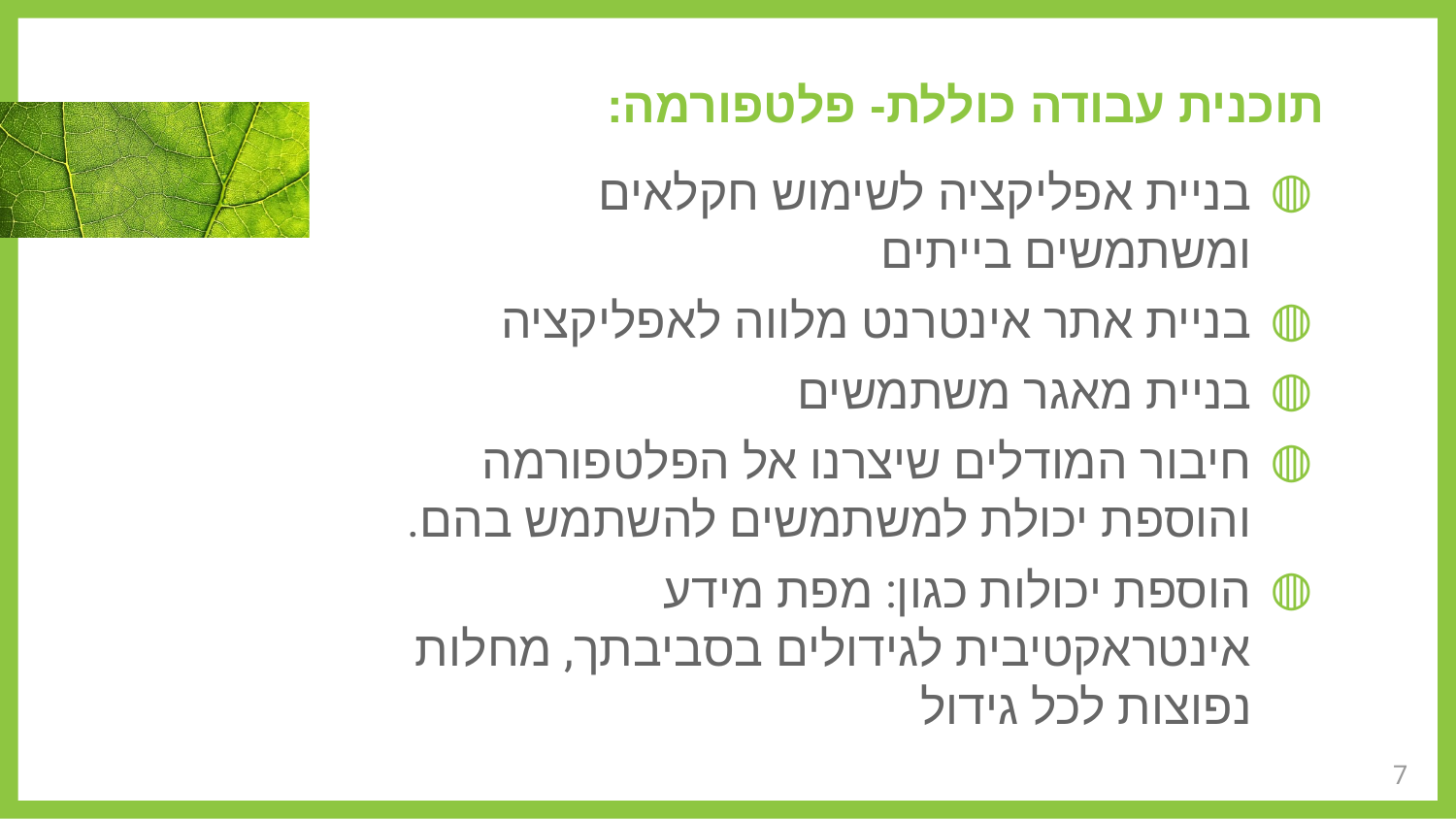

# תוכנית עבודה כוללת- פלטפורמה:
בניית אפליקציה לשימוש חקלאים ומשתמשים בייתים
בניית אתר אינטרנט מלווה לאפליקציה
בניית מאגר משתמשים
חיבור המודלים שיצרנו אל הפלטפורמה והוספת יכולת למשתמשים להשתמש בהם.
הוספת יכולות כגון: מפת מידע אינטראקטיבית לגידולים בסביבתך, מחלות נפוצות לכל גידול

7